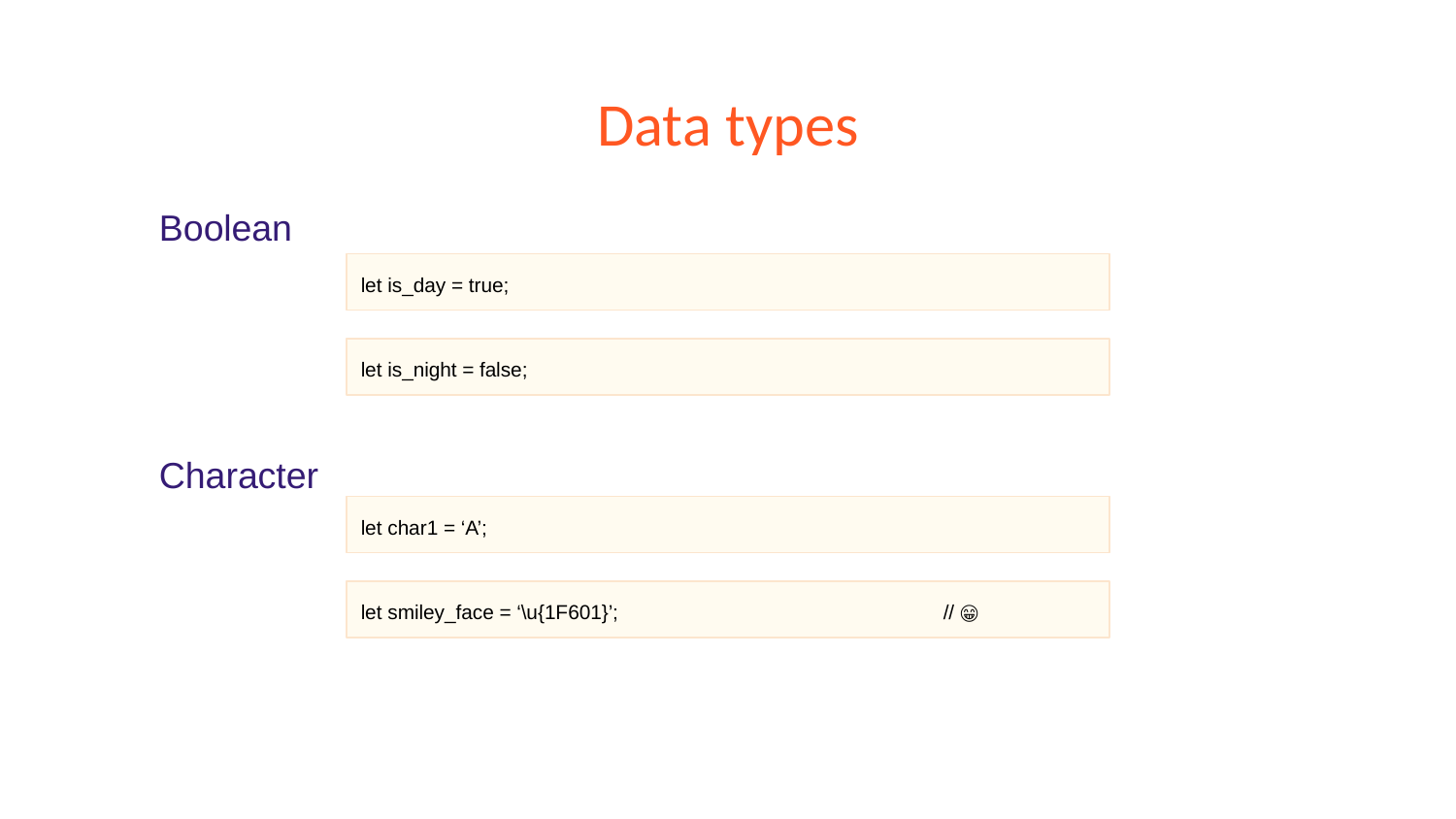

# Data types
Boolean

Character
let is_day = true;
let is_night = false;
let char1 = ‘A’;
let smiley_face = ‘\u{1F601}’;			// 😁